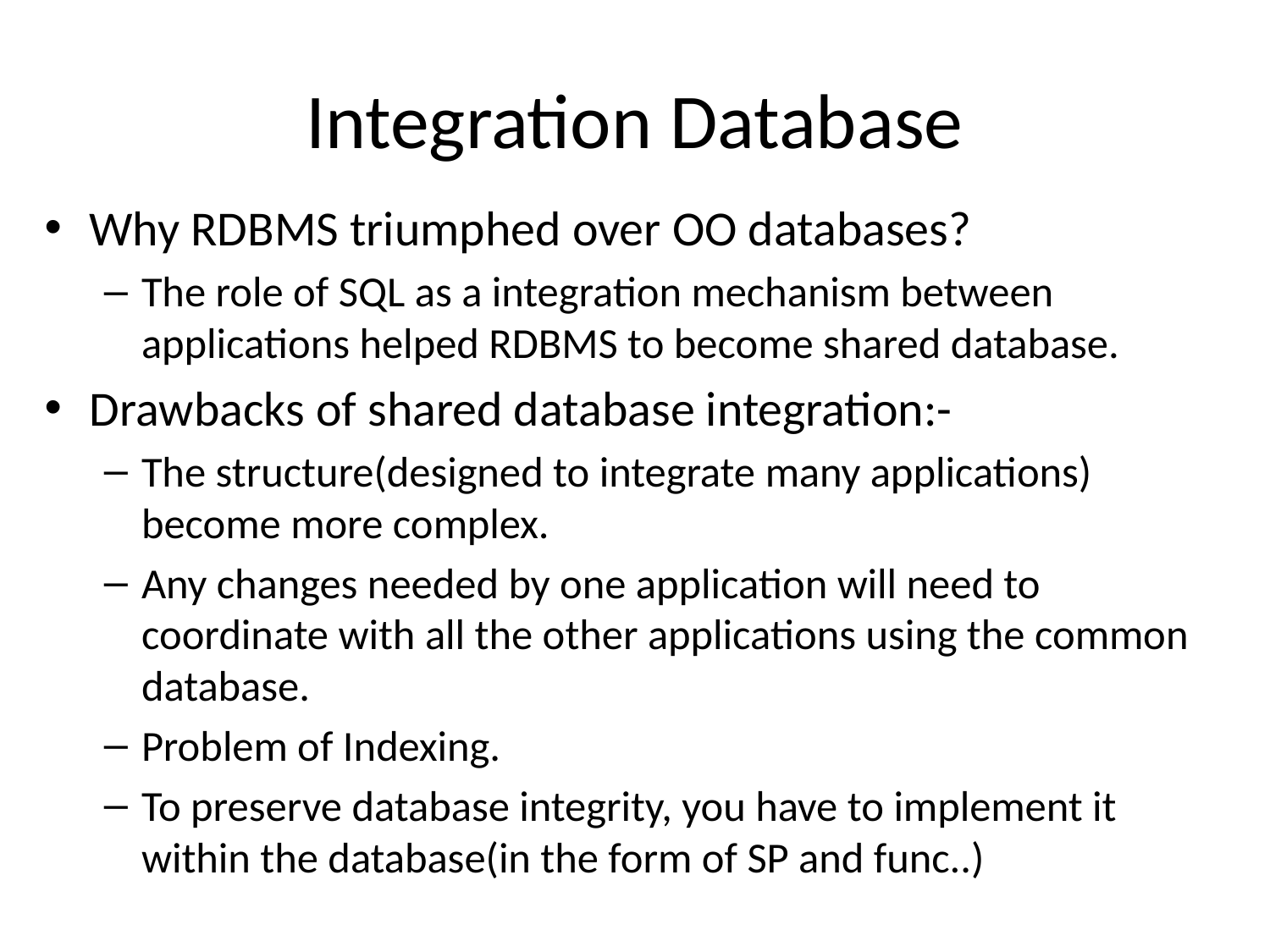

# Integration Database
Why RDBMS triumphed over OO databases?
The role of SQL as a integration mechanism between applications helped RDBMS to become shared database.
Drawbacks of shared database integration:-
The structure(designed to integrate many applications) become more complex.
Any changes needed by one application will need to coordinate with all the other applications using the common database.
Problem of Indexing.
To preserve database integrity, you have to implement it within the database(in the form of SP and func..)